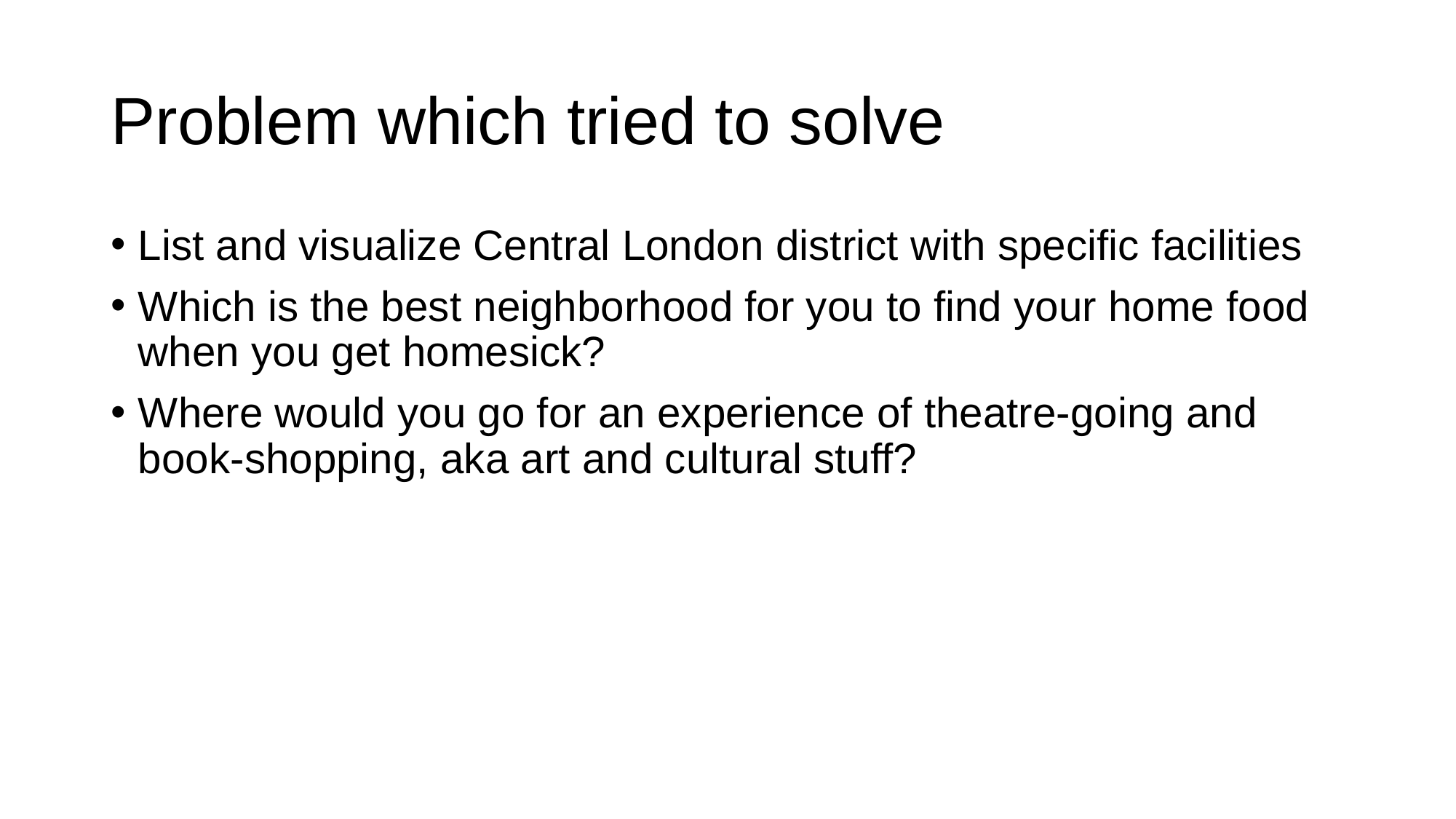

# Problem which tried to solve
List and visualize Central London district with specific facilities
Which is the best neighborhood for you to find your home food when you get homesick?
Where would you go for an experience of theatre-going and book-shopping, aka art and cultural stuff?